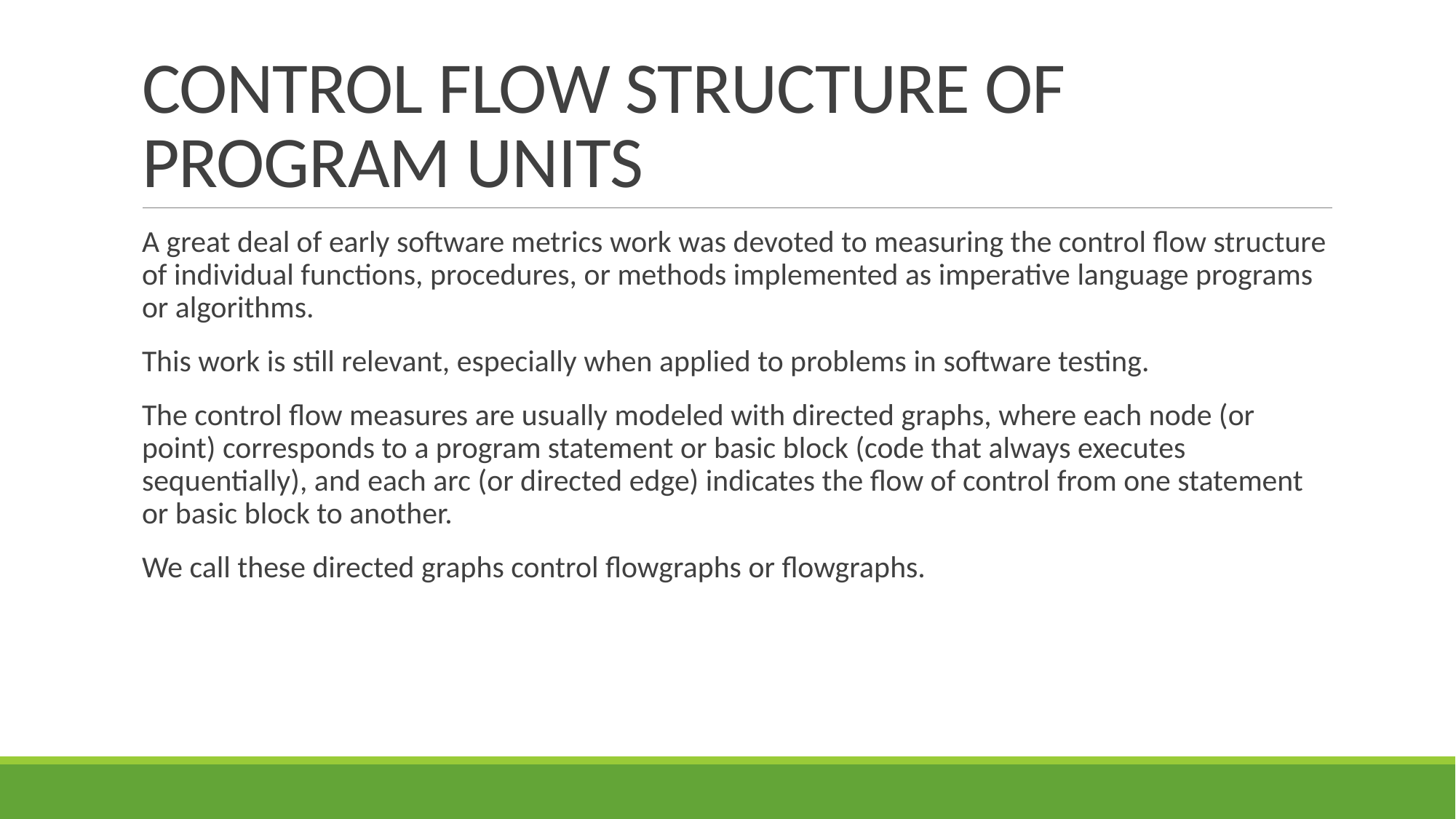

# CONTROL FLOW STRUCTURE OF PROGRAM UNITS
A great deal of early software metrics work was devoted to measuring the control flow structure of individual functions, procedures, or methods implemented as imperative language programs or algorithms.
This work is still relevant, especially when applied to problems in software testing.
The control flow measures are usually modeled with directed graphs, where each node (or point) corresponds to a program statement or basic block (code that always executes sequentially), and each arc (or directed edge) indicates the flow of control from one statement or basic block to another.
We call these directed graphs control flowgraphs or flowgraphs.